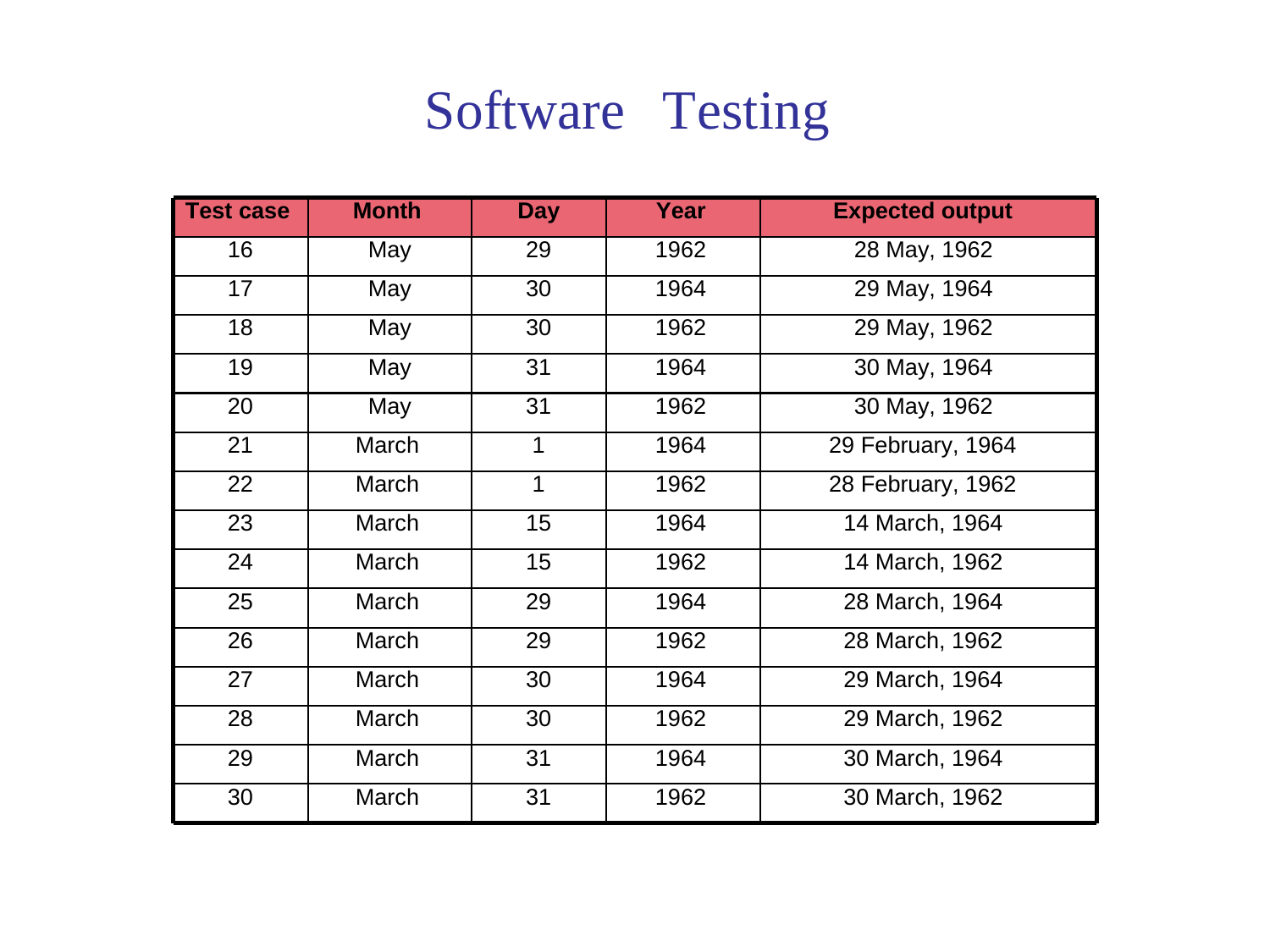

Software
Testing

Test case

Month

Day

Year

Expected output

16
May
29
1962
28 May, 1962

17
May
30
1964
29 May, 1964

18
May
30
1962
29 May, 1962

19
May
31
1964
30 May, 1964

20
May
31
1962
30 May, 1962

21
March
1
1964
29 February, 1964

22
March
1
1962
28 February, 1962

23
March
15
1964
14 March, 1964

24
March
15
1962
14 March, 1962

25
March
29
1964
28 March, 1964

26
March
29
1962
28 March, 1962

27
March
30
1964
29 March, 1964

28
March
30
1962
29 March, 1962

29
March
31
1964
30 March, 1964

30
March
31
1962
30 March, 1962